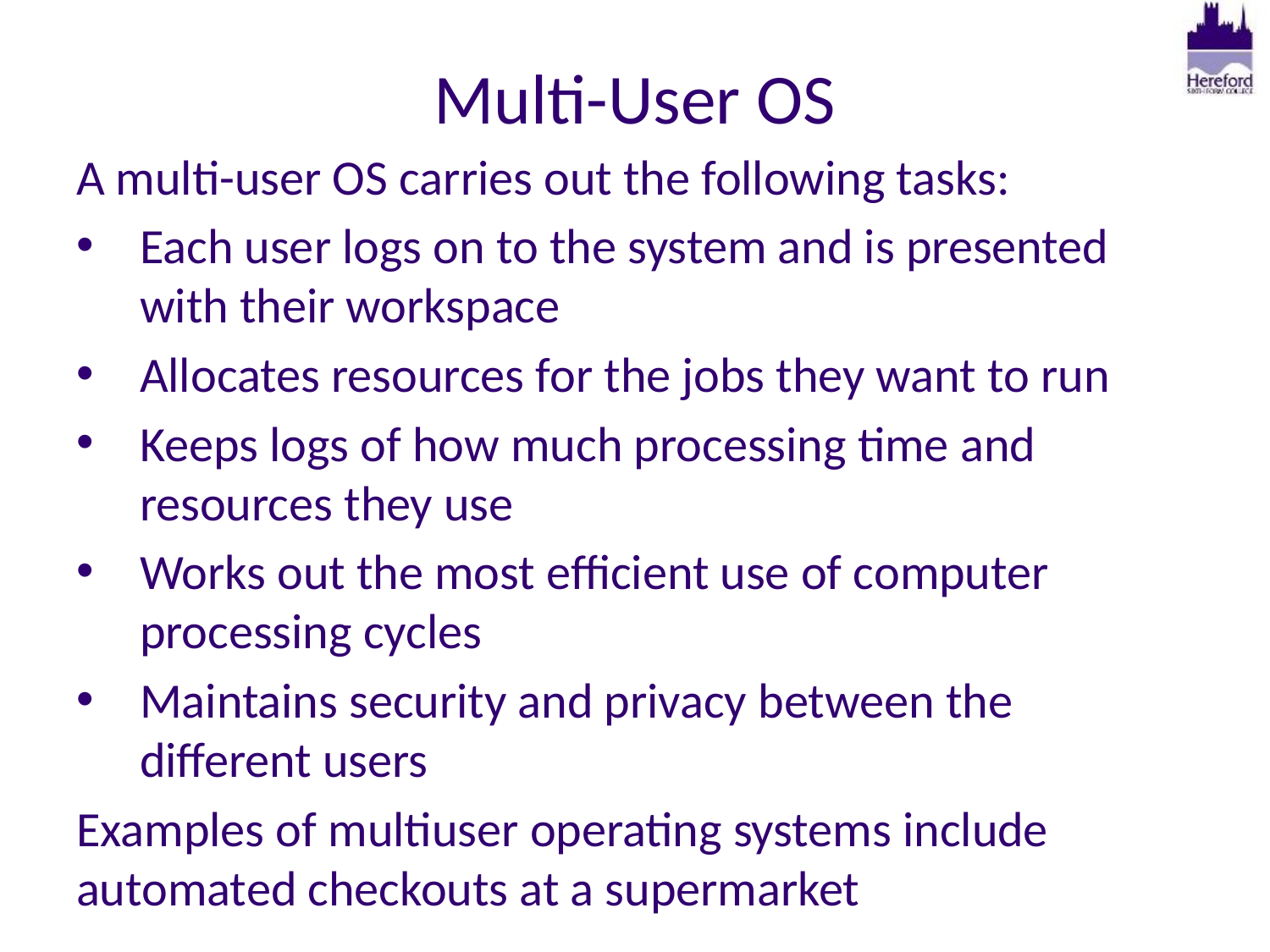

# Multi-User OS
A multi-user OS carries out the following tasks:
Each user logs on to the system and is presented with their workspace
Allocates resources for the jobs they want to run
Keeps logs of how much processing time and resources they use
Works out the most efficient use of computer processing cycles
Maintains security and privacy between the different users
Examples of multiuser operating systems include automated checkouts at a supermarket